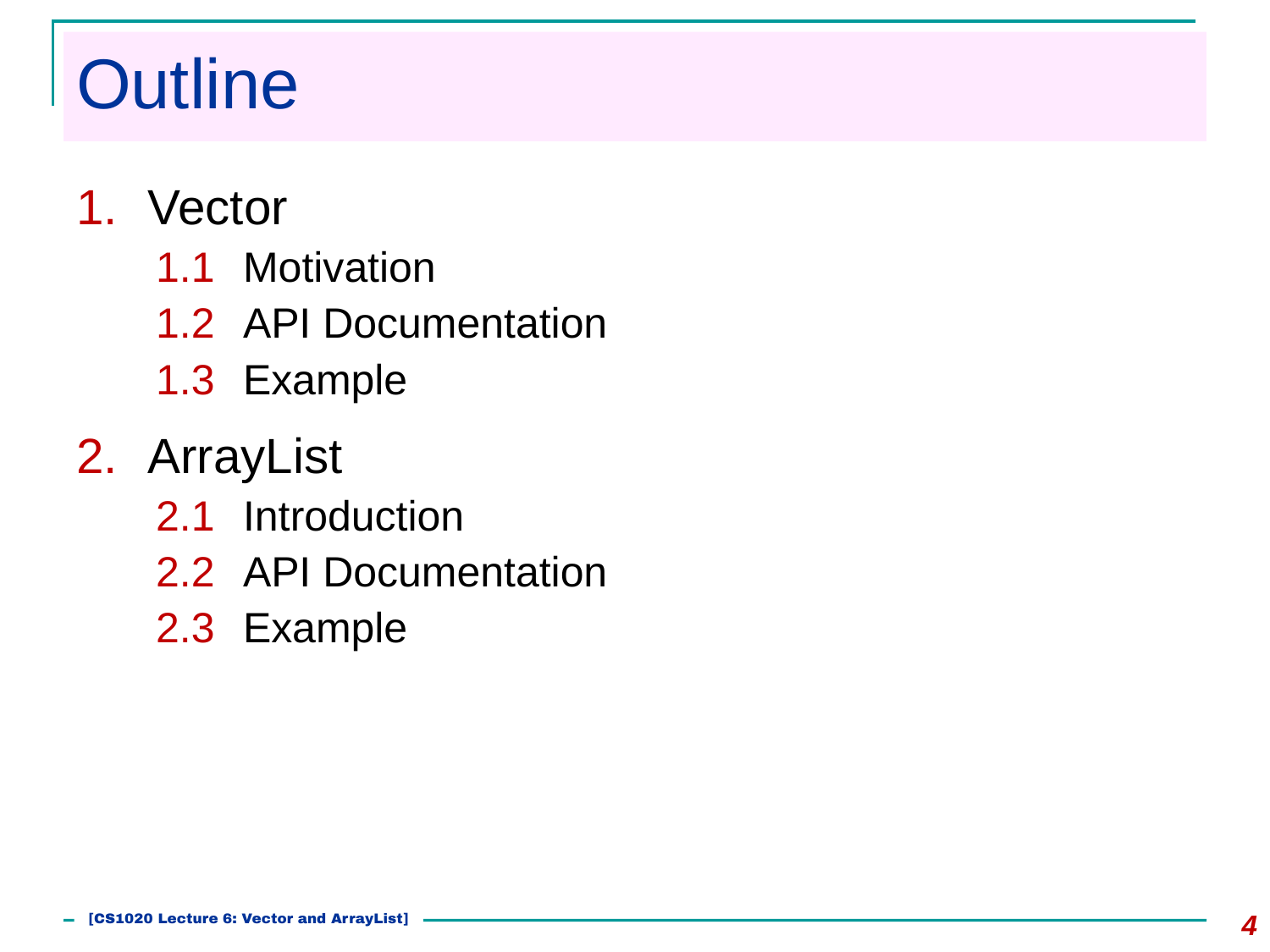

# Outline
Vector
1.1	Motivation
1.2	API Documentation
1.3	Example
ArrayList
2.1	Introduction
2.2	API Documentation
2.3	Example
4
[CS1020 Lecture 6: Vector and ArrayList]